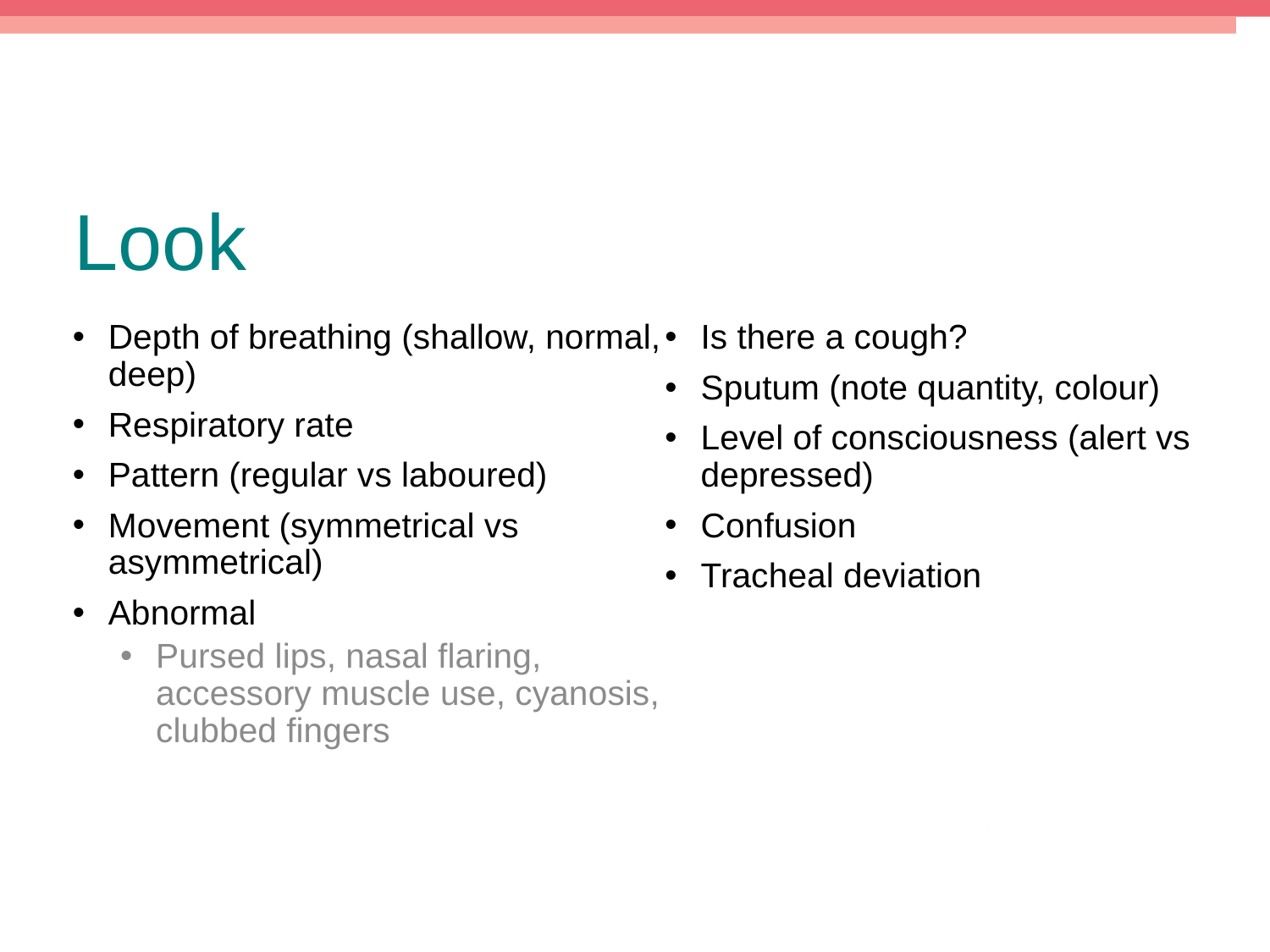

Look
Depth of breathing (shallow, normal, deep)
Respiratory rate
Pattern (regular vs laboured)
Movement (symmetrical vs asymmetrical)
Abnormal
Pursed lips, nasal flaring, accessory muscle use, cyanosis, clubbed fingers
Is there a cough?
Sputum (note quantity, colour)
Level of consciousness (alert vs depressed)
Confusion
Tracheal deviation